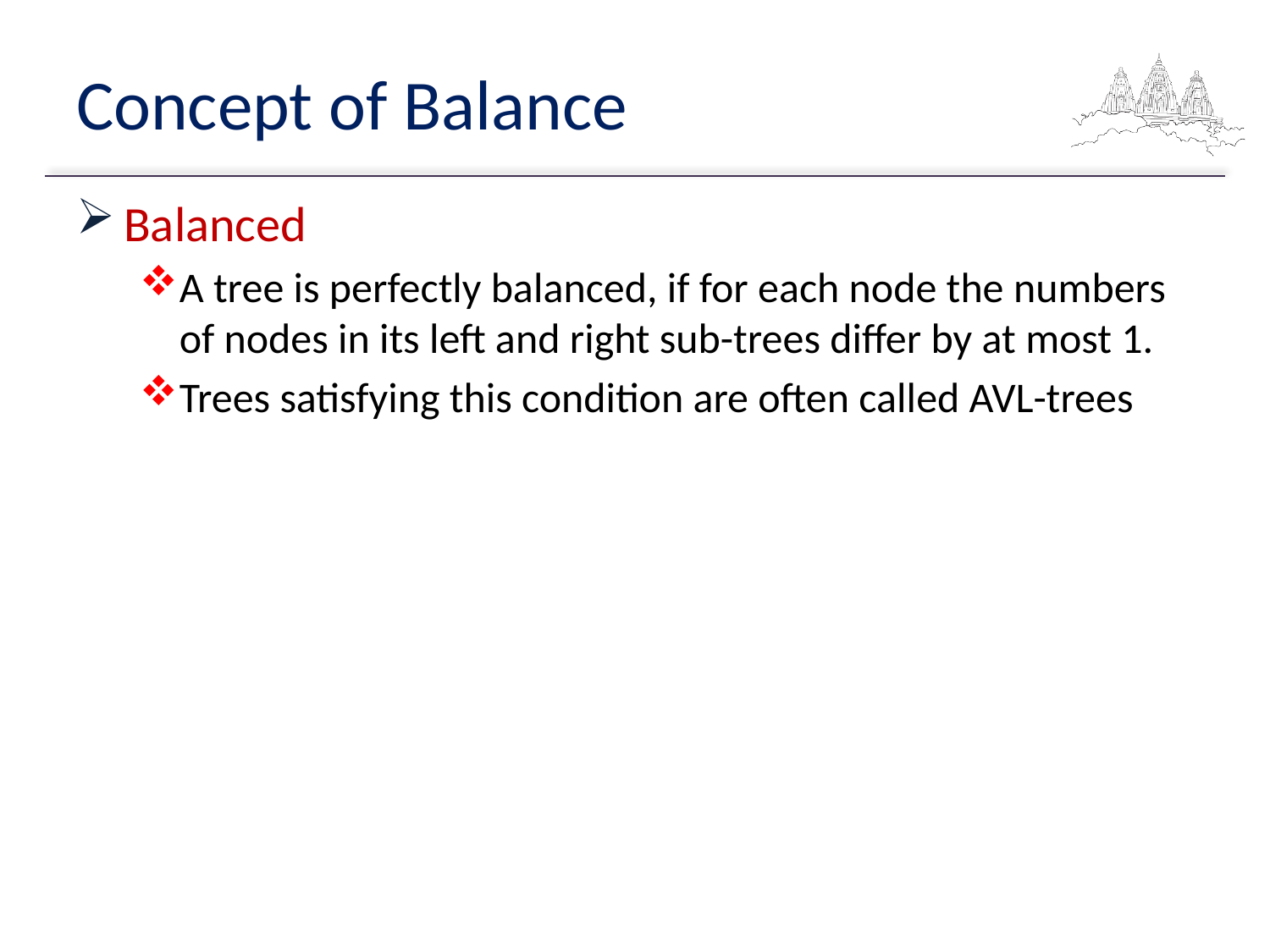

# Concept of Balance
Balanced
A tree is perfectly balanced, if for each node the numbers of nodes in its left and right sub-trees differ by at most 1.
Trees satisfying this condition are often called AVL-trees